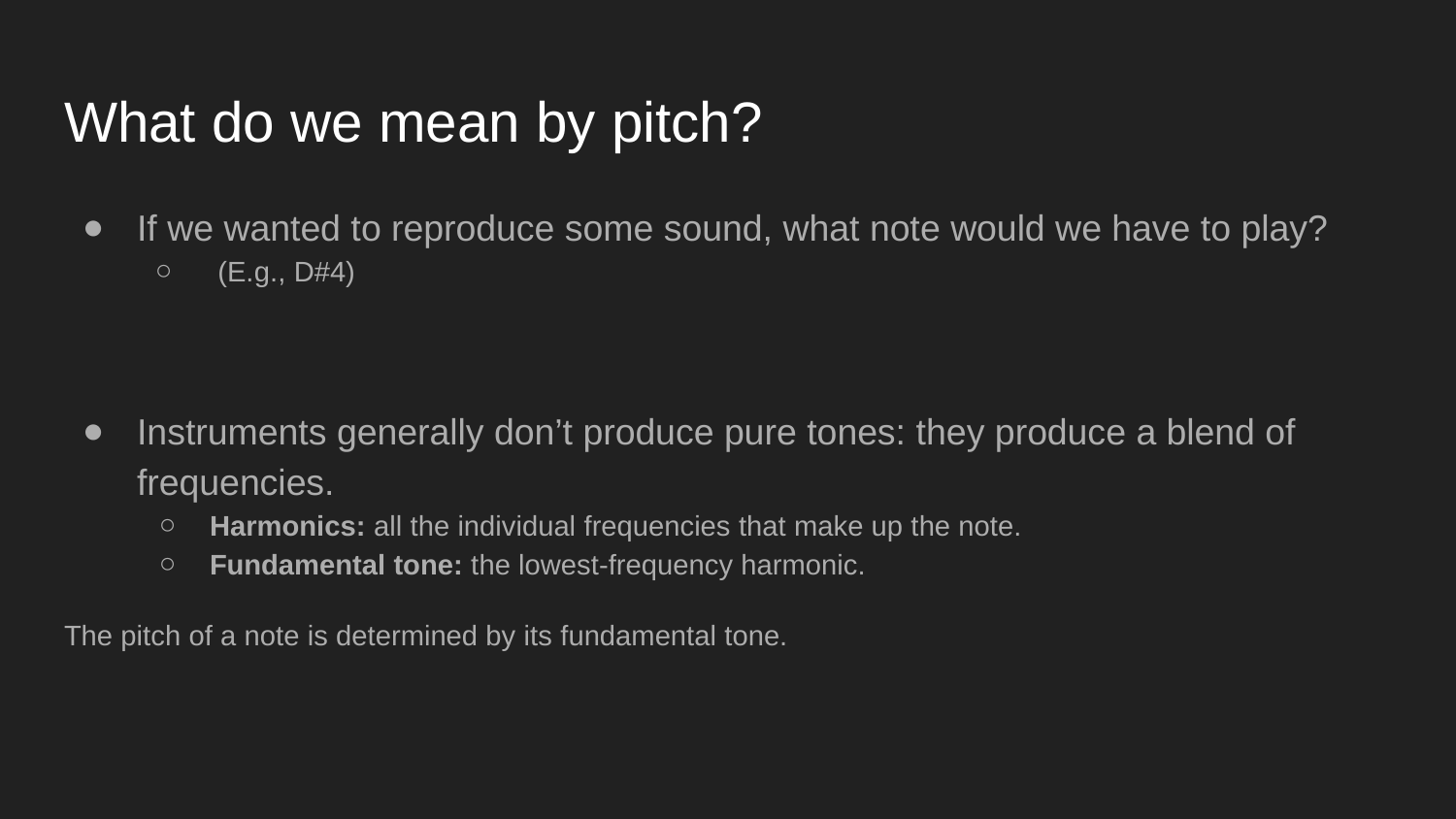

# What do we mean by pitch?
If we wanted to reproduce some sound, what note would we have to play?
 (E.g., D#4)

Instruments generally don’t produce pure tones: they produce a blend of frequencies.
Harmonics: all the individual frequencies that make up the note.
Fundamental tone: the lowest-frequency harmonic.
The pitch of a note is determined by its fundamental tone.